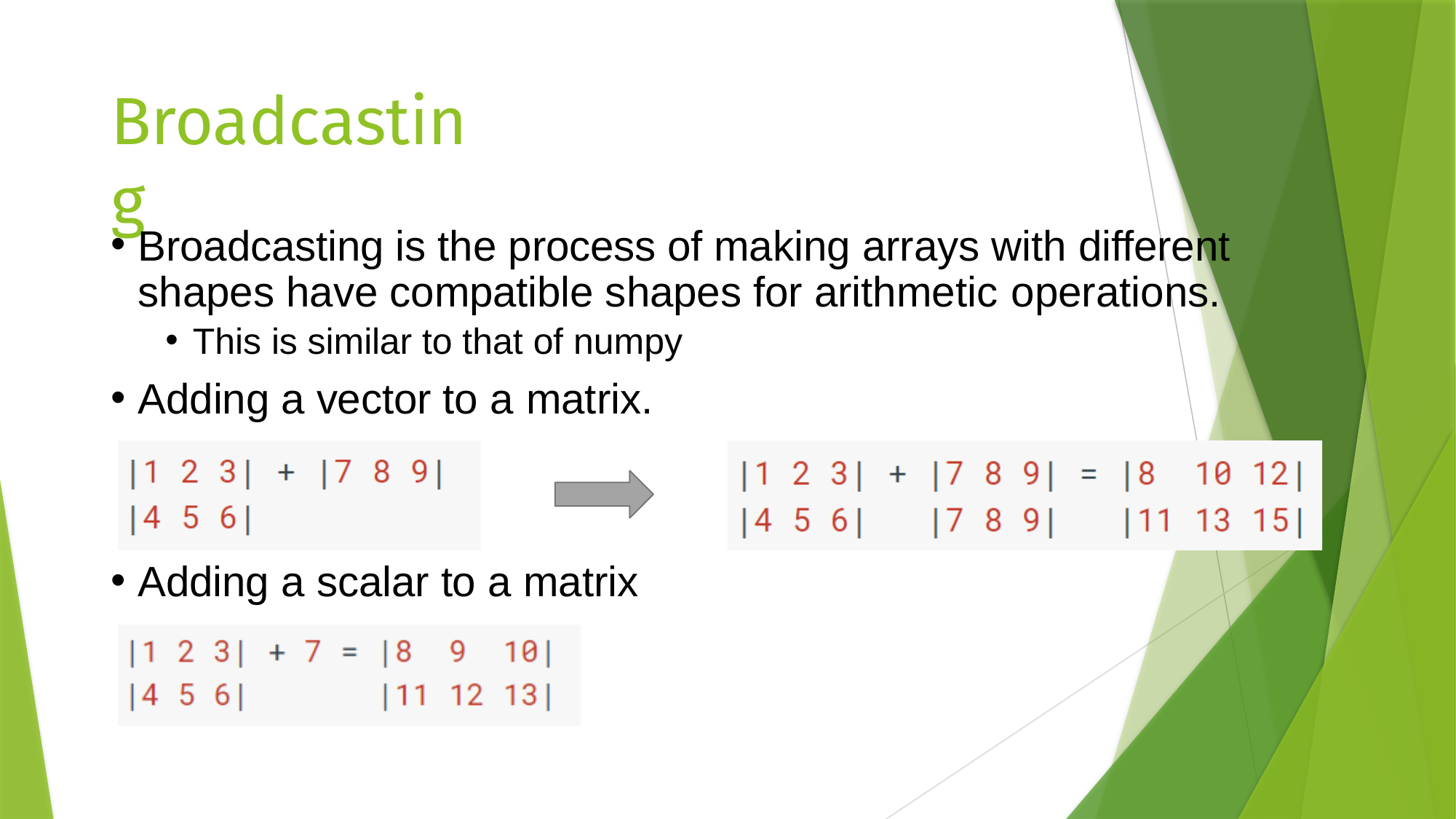

# Broadcasting
Broadcasting is the process of making arrays with different  shapes have compatible shapes for arithmetic operations.
This is similar to that of numpy
Adding a vector to a matrix.

Adding a scalar to a matrix